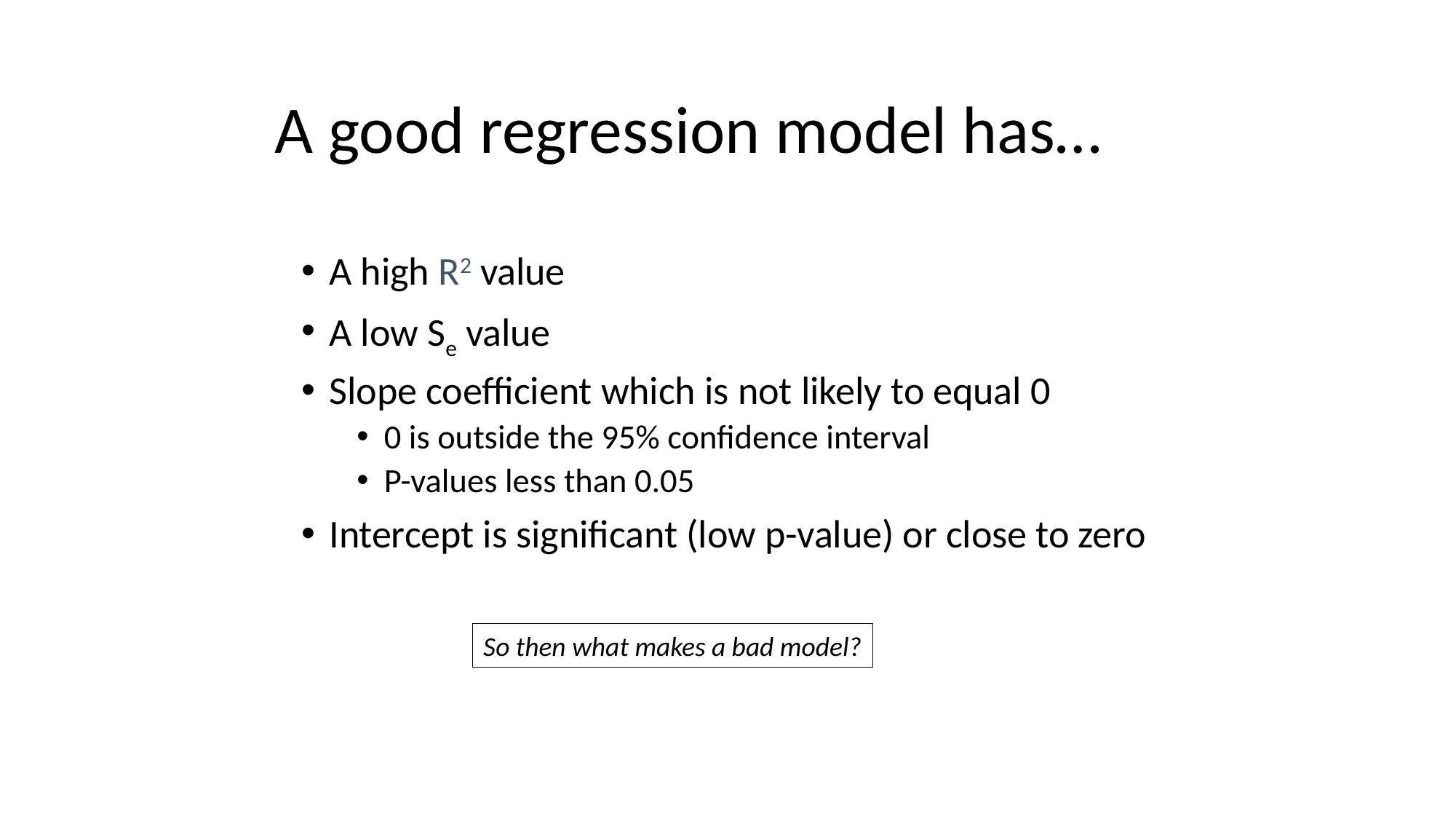

# A good regression model has…
A high R2 value
A low Se value
Slope coefficient which is not likely to equal 0
0 is outside the 95% confidence interval
P-values less than 0.05
Intercept is significant (low p-value) or close to zero
So then what makes a bad model?